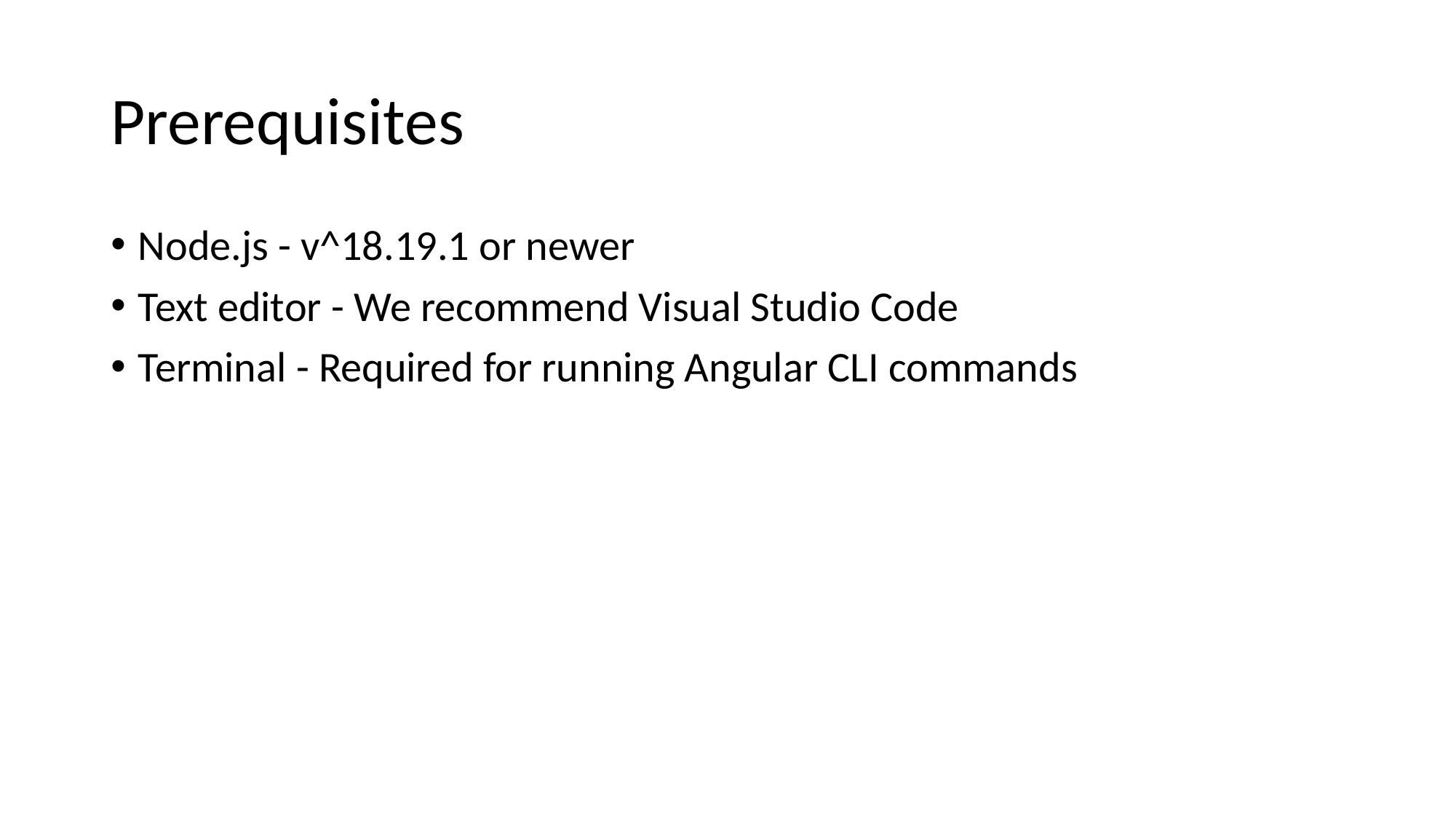

# Prerequisites
Node.js - v^18.19.1 or newer
Text editor - We recommend Visual Studio Code
Terminal - Required for running Angular CLI commands